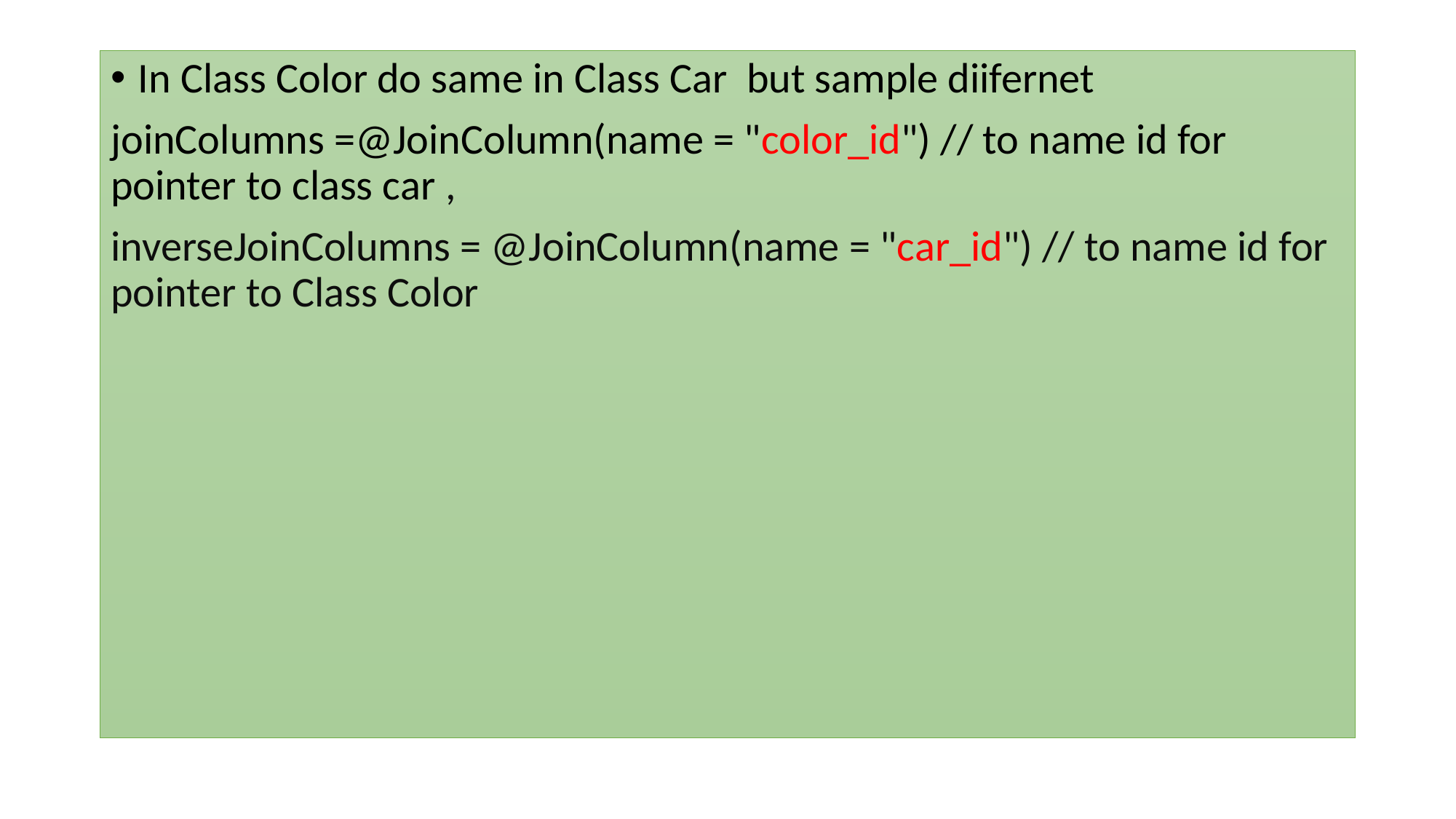

In Class Color do same in Class Car  but sample diifernet
joinColumns =@JoinColumn(name = "color_id") // to name id for pointer to class car ,
inverseJoinColumns = @JoinColumn(name = "car_id") // to name id for pointer to Class Color